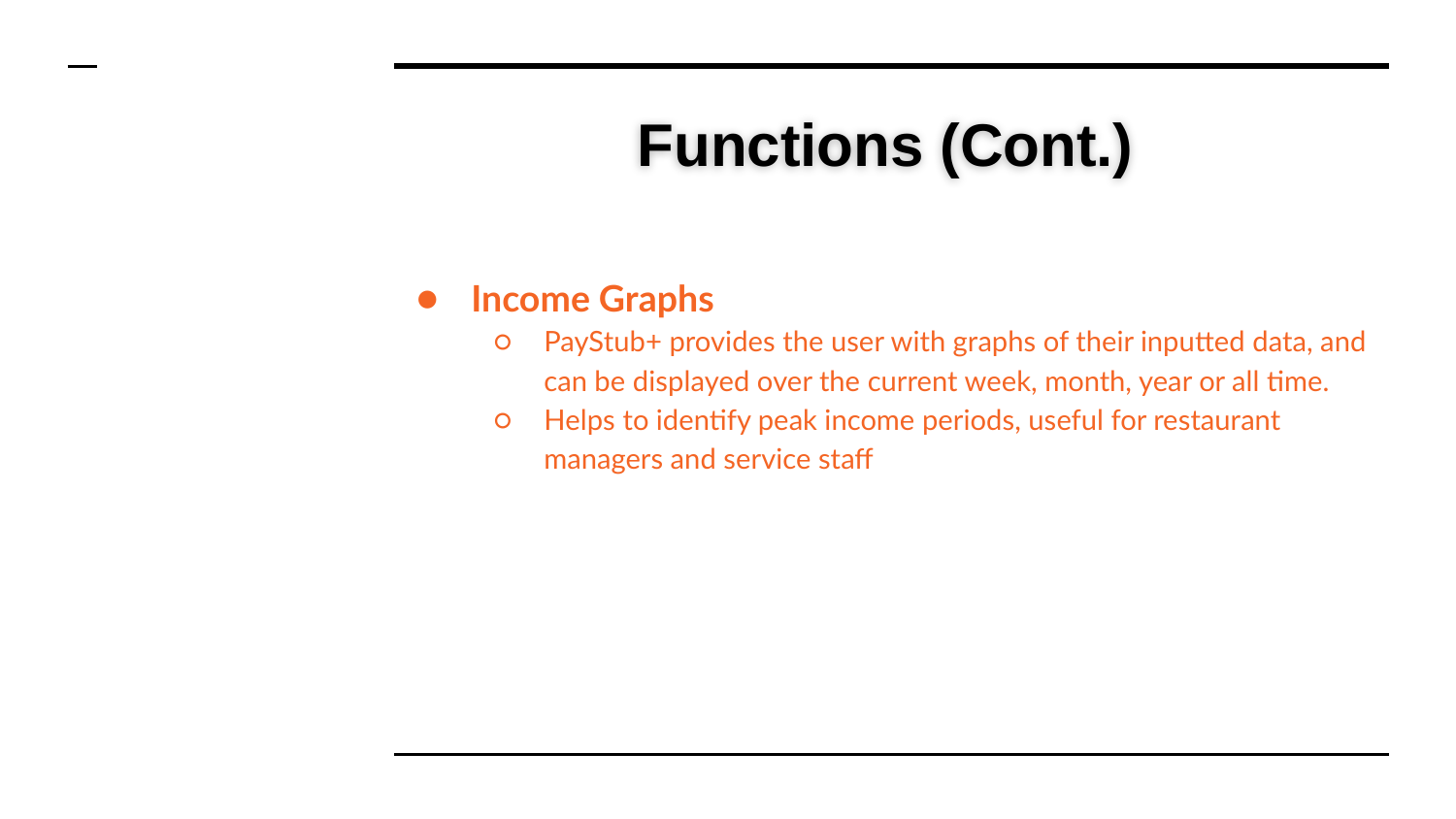

# Functions (Cont.)

Income Graphs
PayStub+ provides the user with graphs of their inputted data, and can be displayed over the current week, month, year or all time.
Helps to identify peak income periods, useful for restaurant managers and service staff